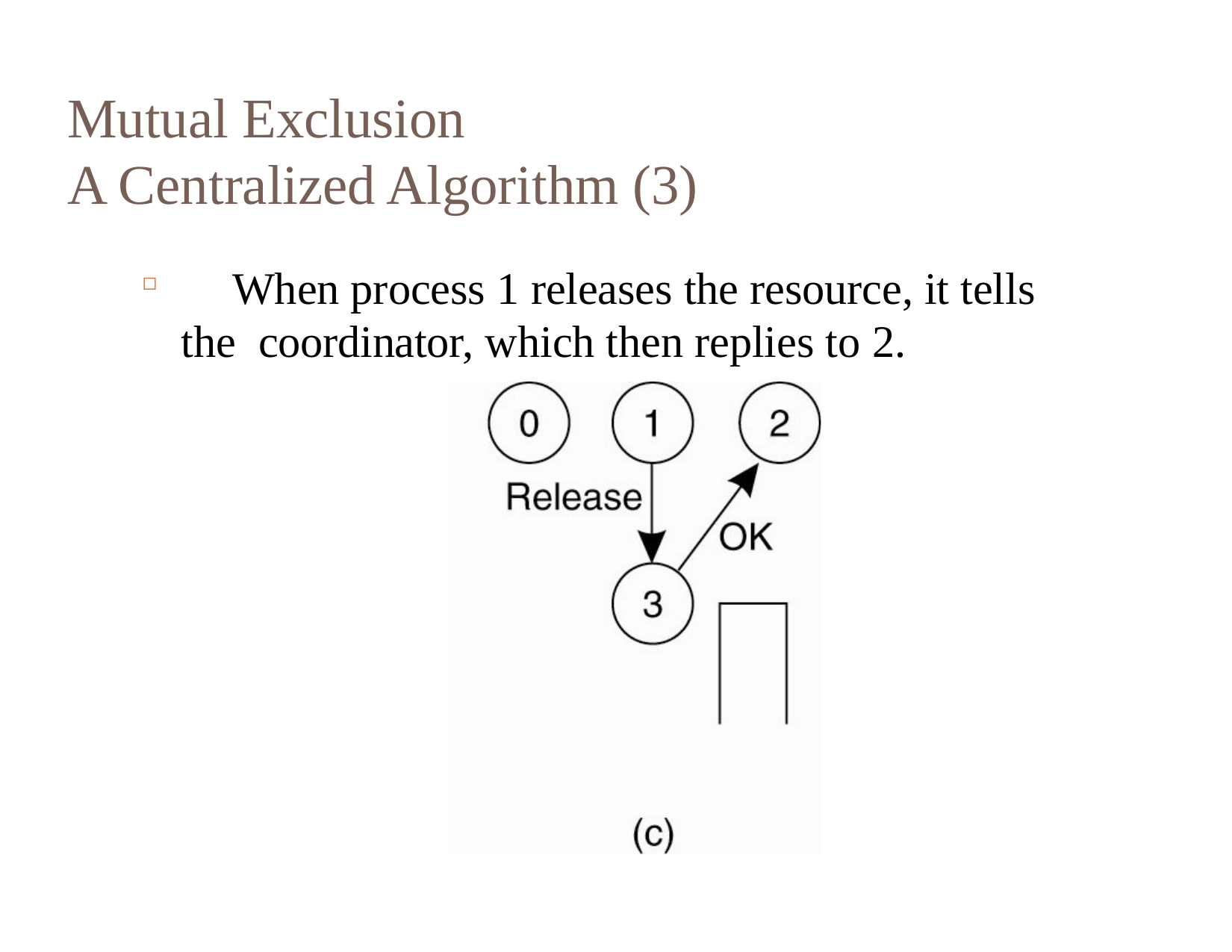

# Mutual Exclusion
A Centralized Algorithm (3)
	When process 1 releases the resource, it tells the  coordinator, which then replies to 2.